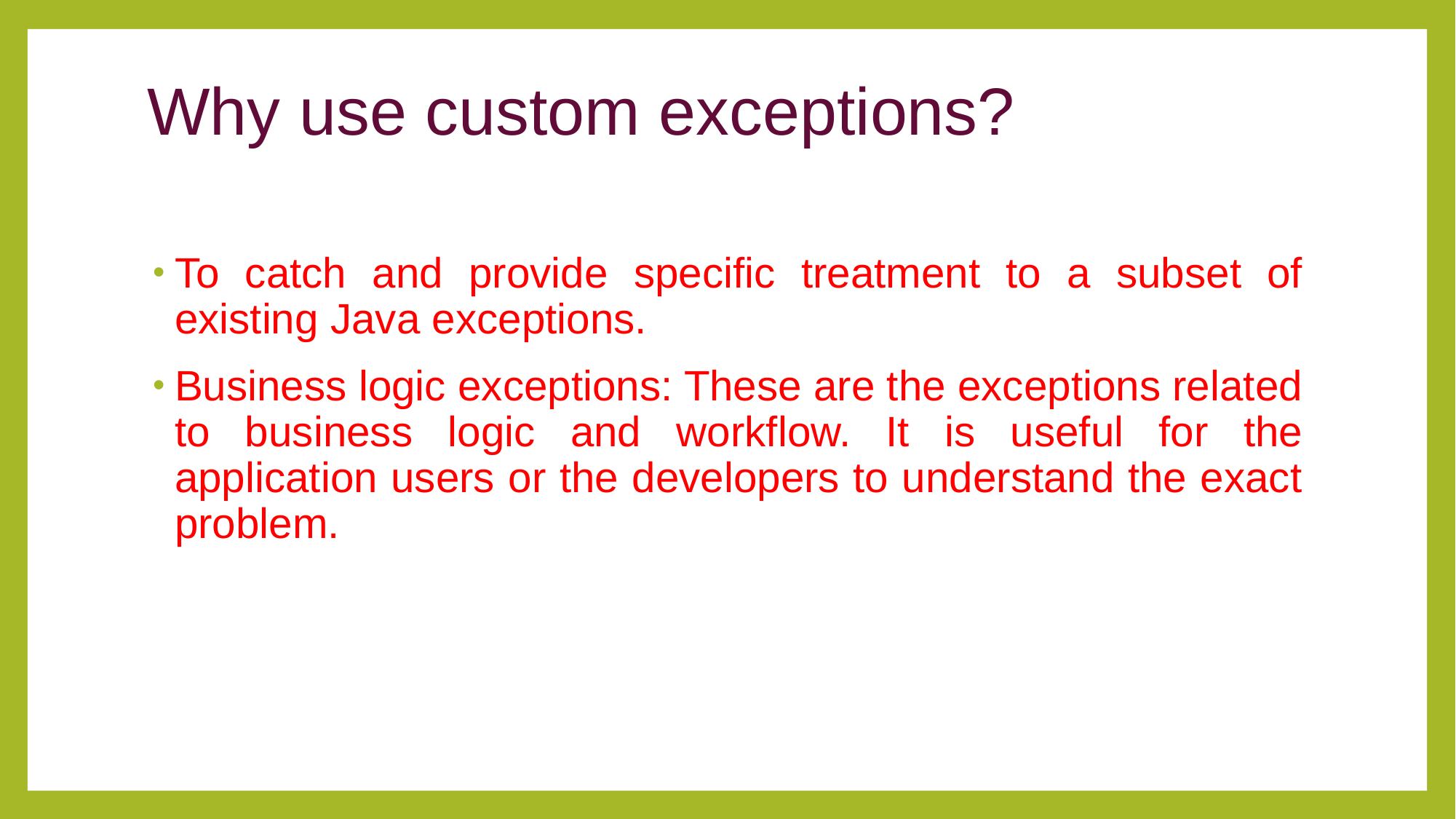

# Why use custom exceptions?
To catch and provide specific treatment to a subset of existing Java exceptions.
Business logic exceptions: These are the exceptions related to business logic and workflow. It is useful for the application users or the developers to understand the exact problem.